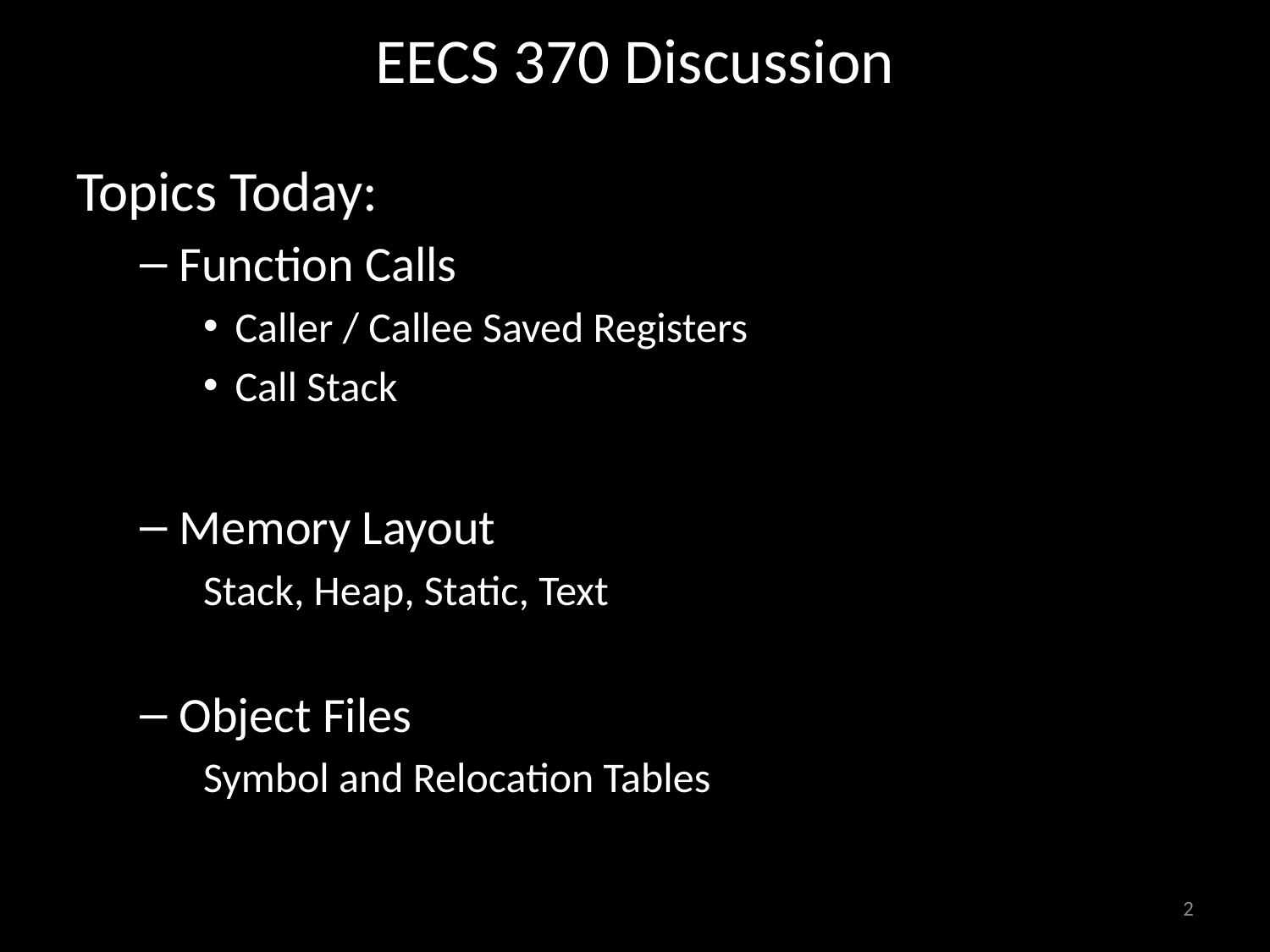

# EECS 370 Discussion
Topics Today:
Function Calls
Caller / Callee Saved Registers
Call Stack

Memory Layout
Stack, Heap, Static, Text

Object Files
Symbol and Relocation Tables
2